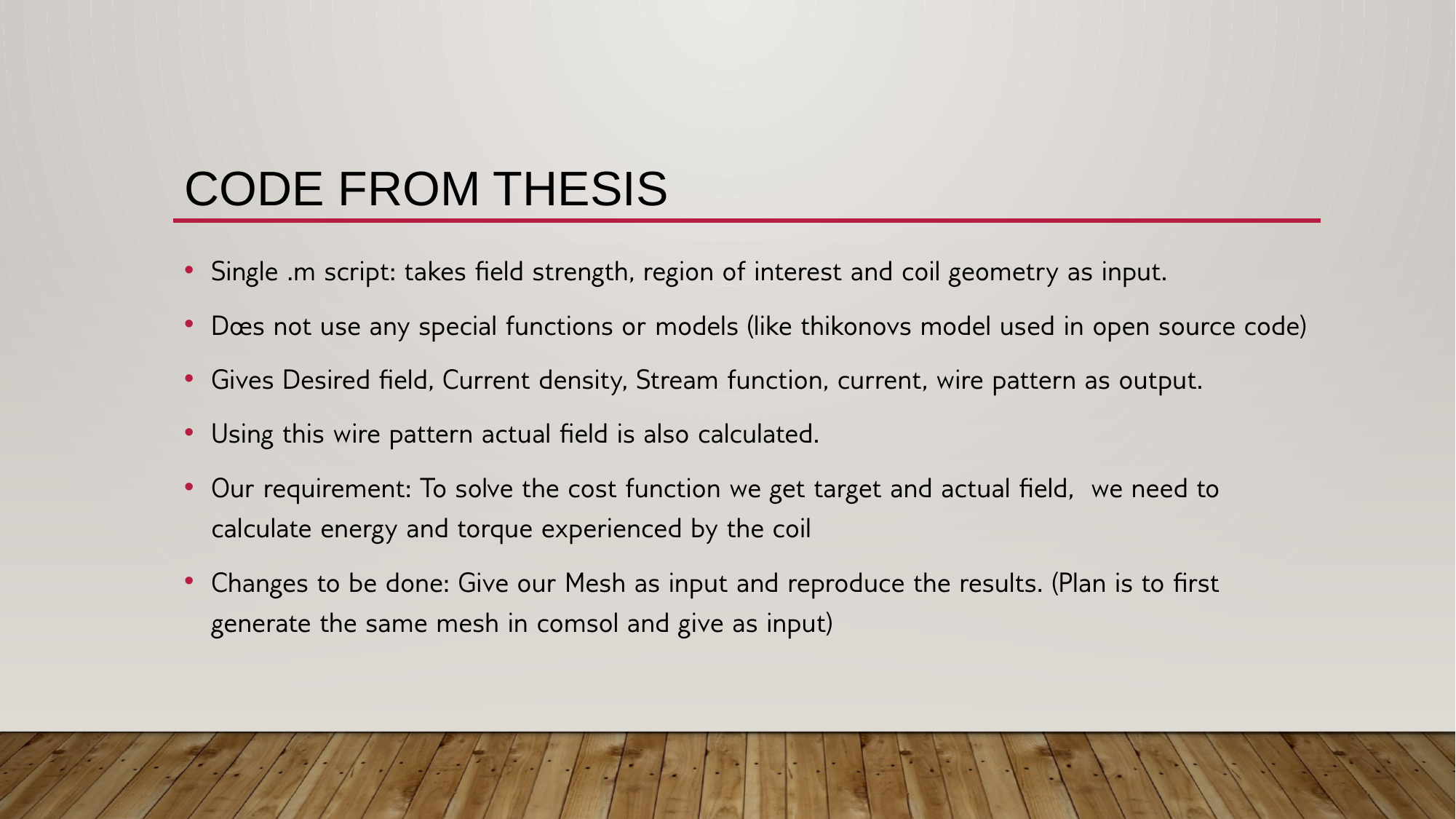

# Code from thesis
Single .m script: takes field strength, region of interest and coil geometry as input.
Does not use any special functions or models (like thikonovs model used in open source code)
Gives Desired field, Current density, Stream function, current, wire pattern as output.
Using this wire pattern actual field is also calculated.
Our requirement: To solve the cost function we get target and actual field,  we need to calculate energy and torque experienced by the coil
Changes to be done: Give our Mesh as input and reproduce the results. (Plan is to first generate the same mesh in comsol and give as input)